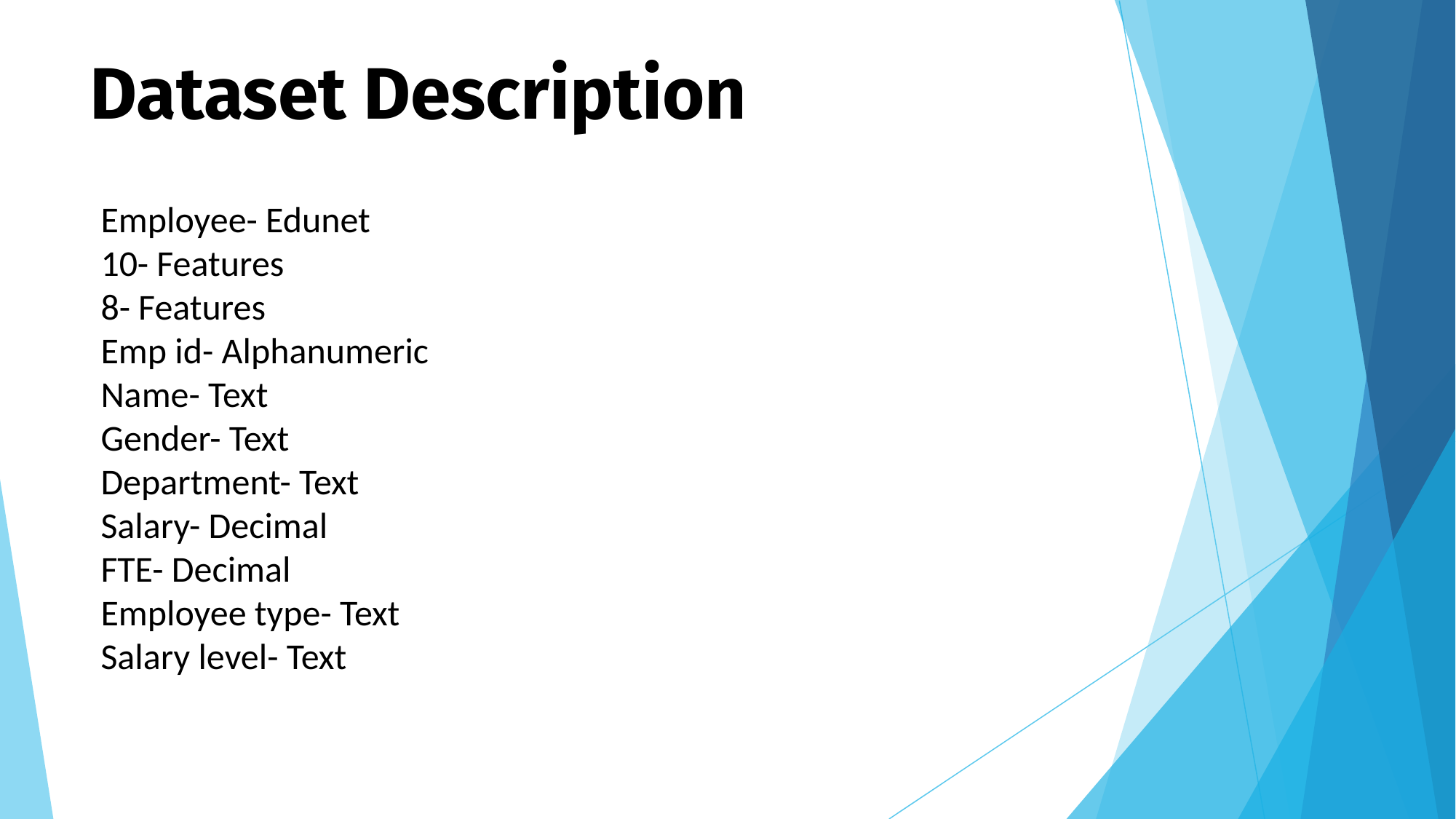

# Dataset Description
Employee- Edunet
10- Features
8- Features
Emp id- Alphanumeric
Name- Text
Gender- Text
Department- Text
Salary- Decimal
FTE- Decimal
Employee type- Text
Salary level- Text